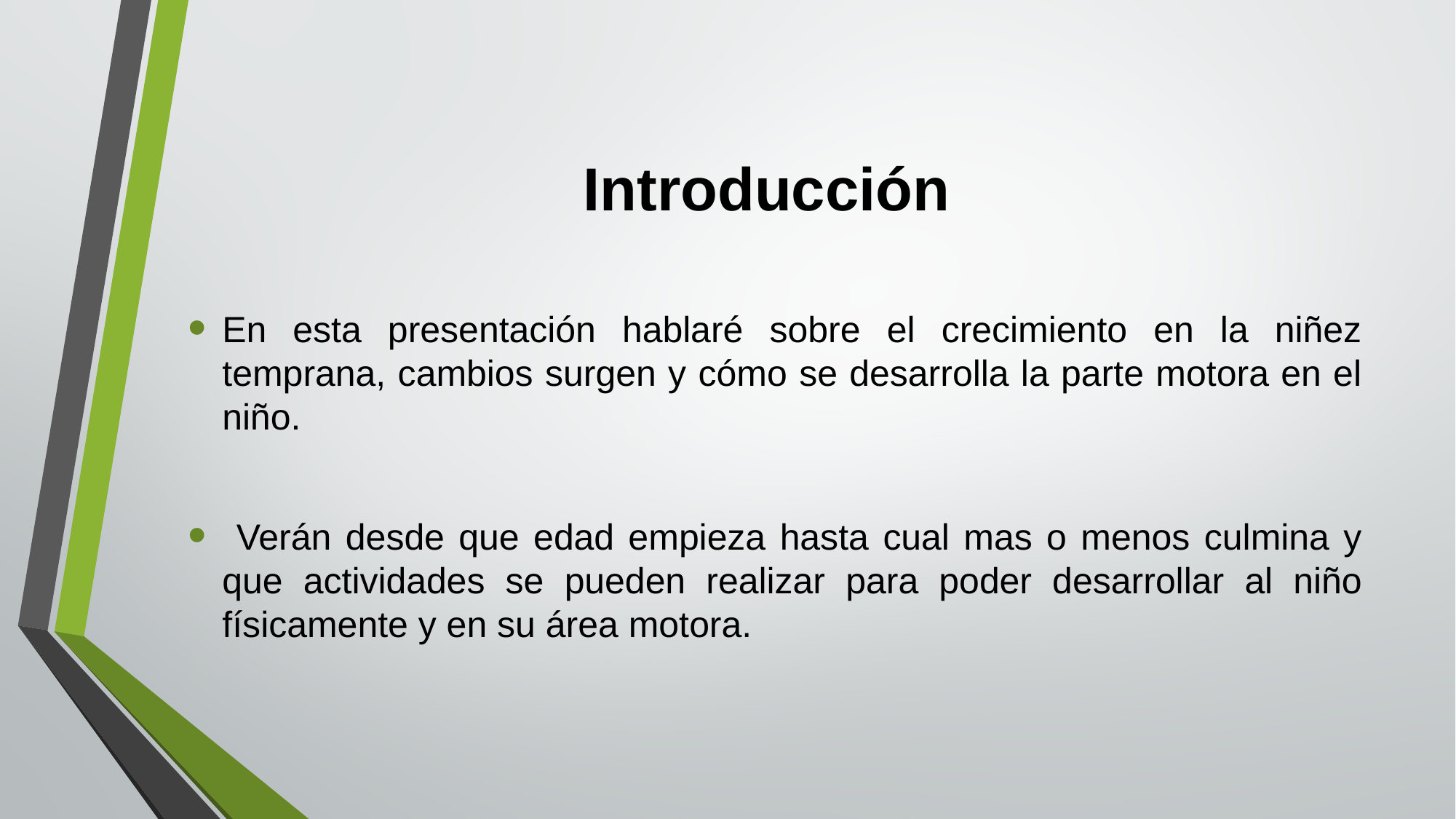

# Introducción
En esta presentación hablaré sobre el crecimiento en la niñez temprana, cambios surgen y cómo se desarrolla la parte motora en el niño.

 Verán desde que edad empieza hasta cual mas o menos culmina y que actividades se pueden realizar para poder desarrollar al niño físicamente y en su área motora.